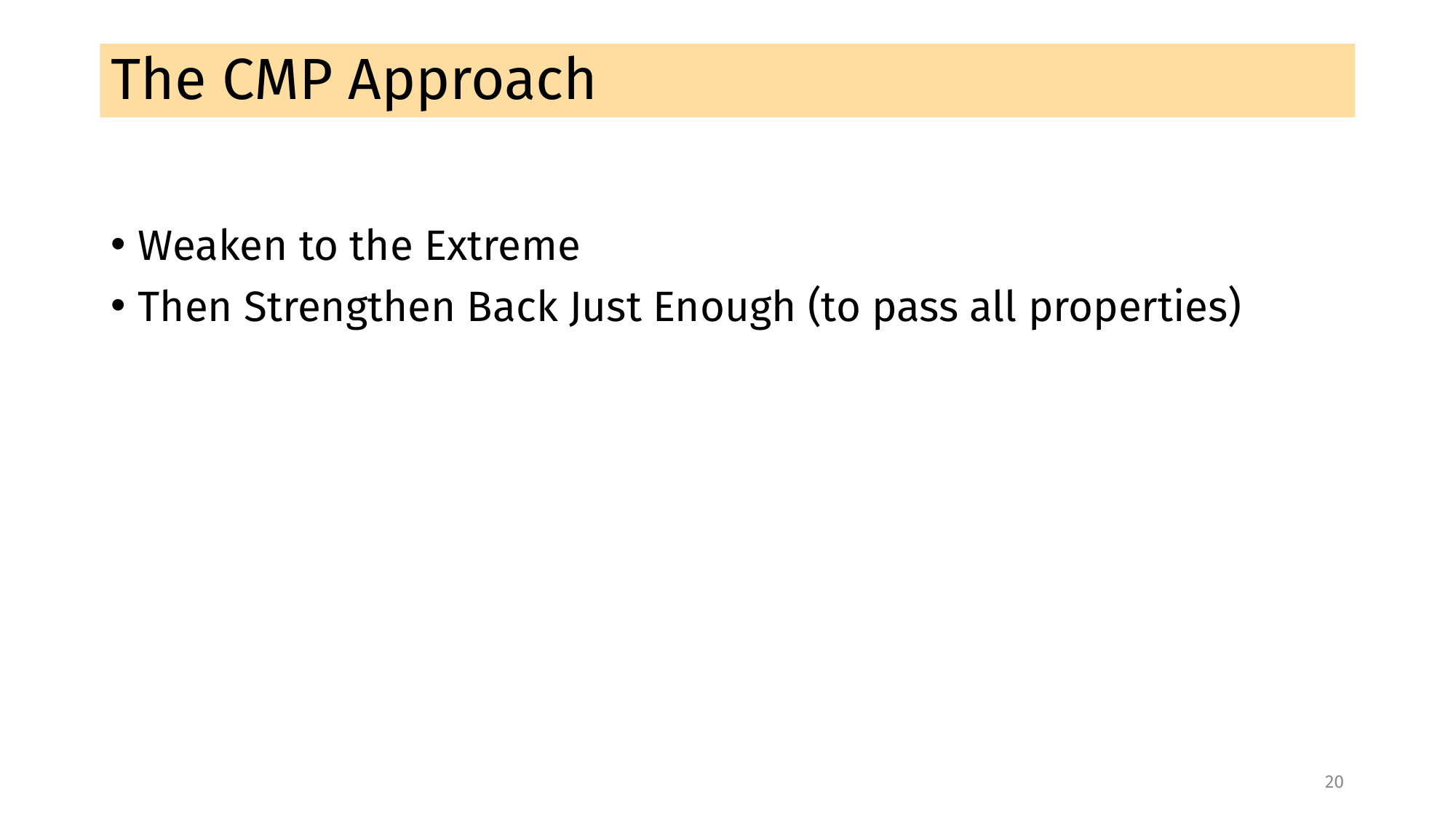

# The CMP Approach
Weaken to the Extreme
Then Strengthen Back Just Enough (to pass all properties)
20